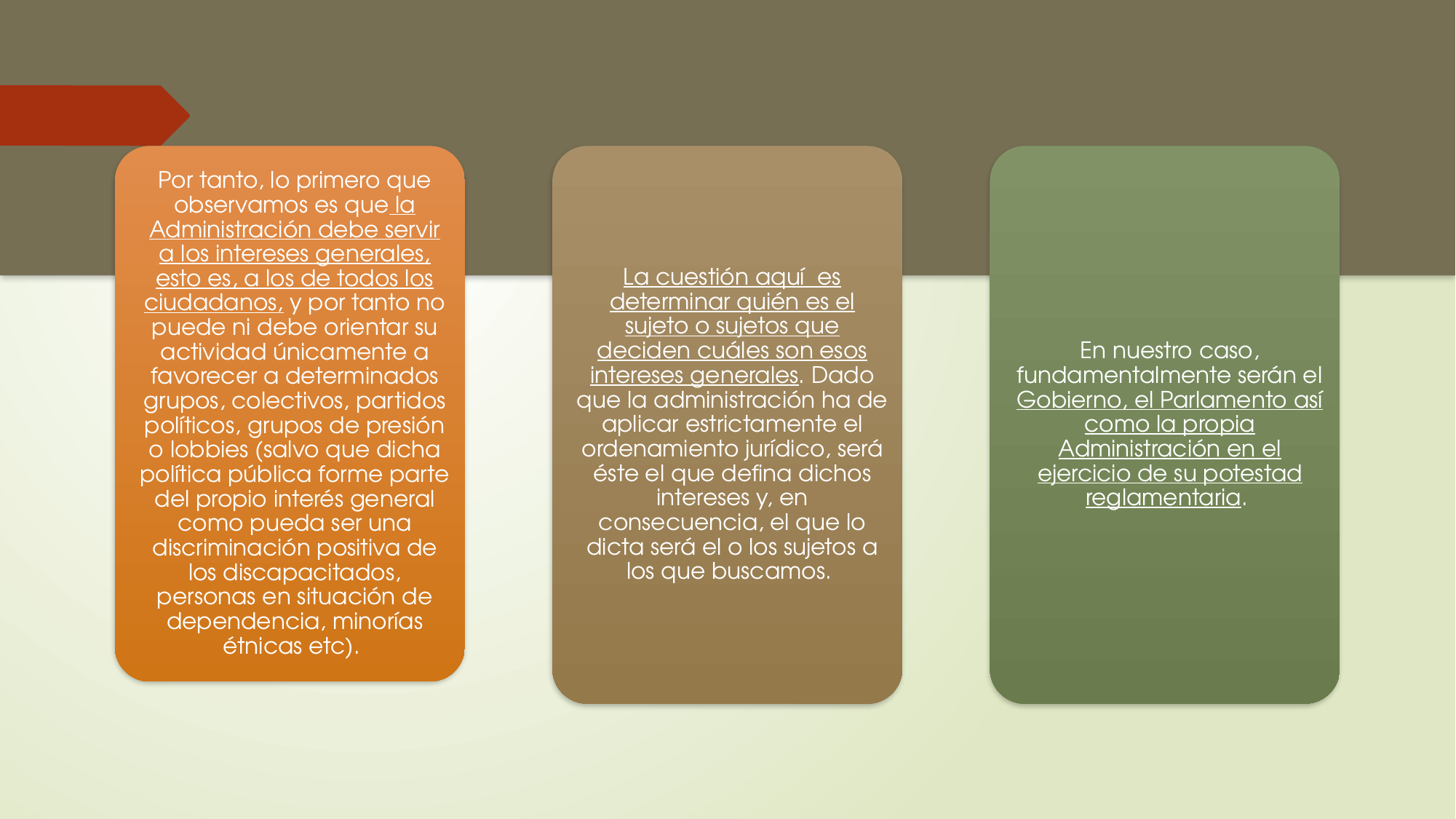

Por tanto, lo primero que observamos es que la Administración debe servir a los intereses generales, esto es, a los de todos los ciudadanos, y por tanto no puede ni debe orientar su actividad únicamente a favorecer a determinados grupos, colectivos, partidos políticos, grupos de presión o lobbies (salvo que dicha política pública forme parte del propio interés general como pueda ser una discriminación positiva de los discapacitados, personas en situación de dependencia, minorías étnicas etc).
La cuestión aquí  es determinar quién es el sujeto o sujetos que deciden cuáles son esos intereses generales. Dado que la administración ha de aplicar estrictamente el ordenamiento jurídico, será éste el que defina dichos intereses y, en consecuencia, el que lo dicta será el o los sujetos a los que buscamos.
En nuestro caso, fundamentalmente serán el Gobierno, el Parlamento así como la propia Administración en el ejercicio de su potestad reglamentaria.